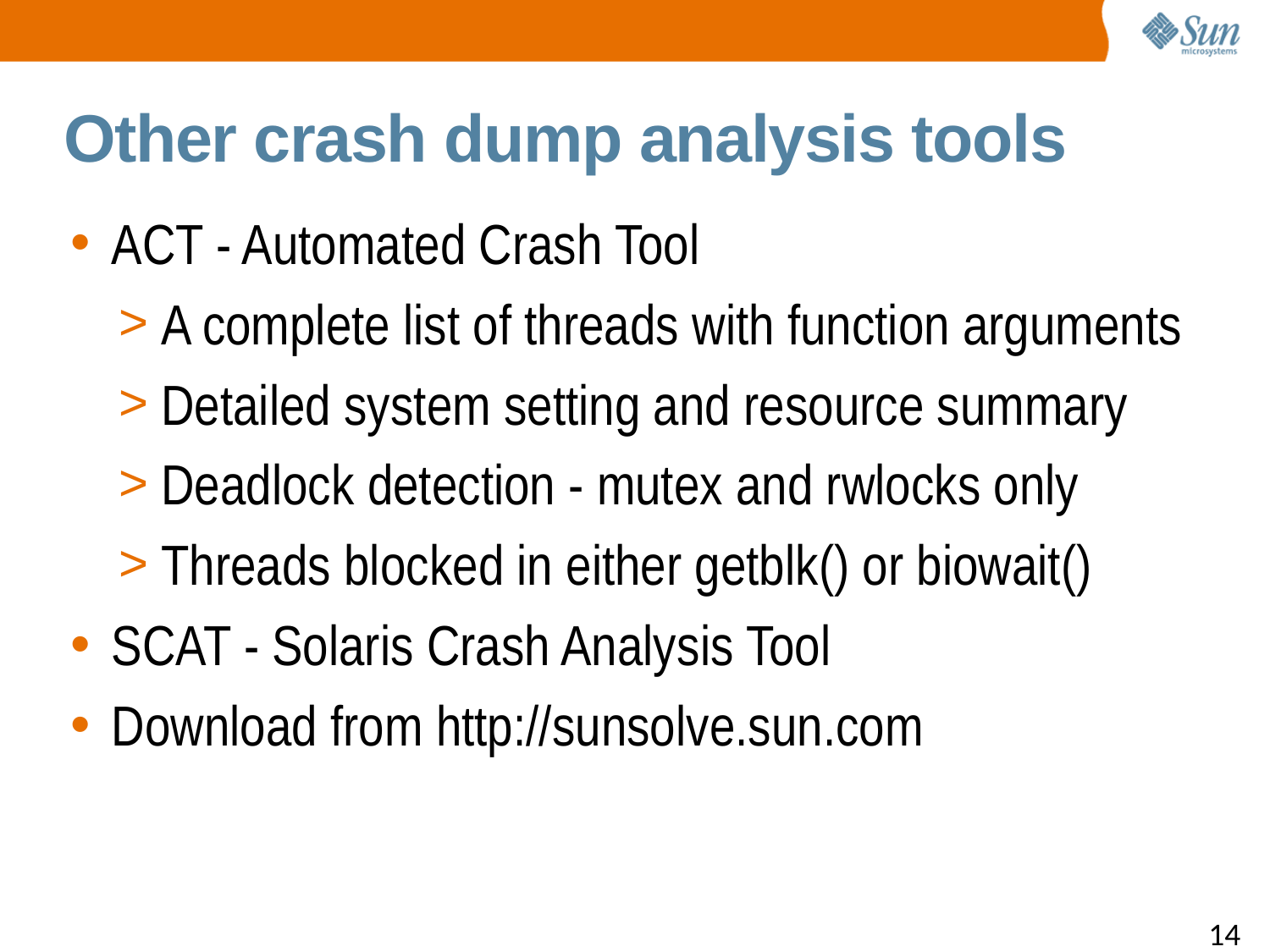

Other crash dump analysis tools
ACT - Automated Crash Tool
A complete list of threads with function arguments
Detailed system setting and resource summary
Deadlock detection - mutex and rwlocks only
Threads blocked in either getblk() or biowait()
SCAT - Solaris Crash Analysis Tool
Download from http://sunsolve.sun.com

Footnote position, 12 pts.
14